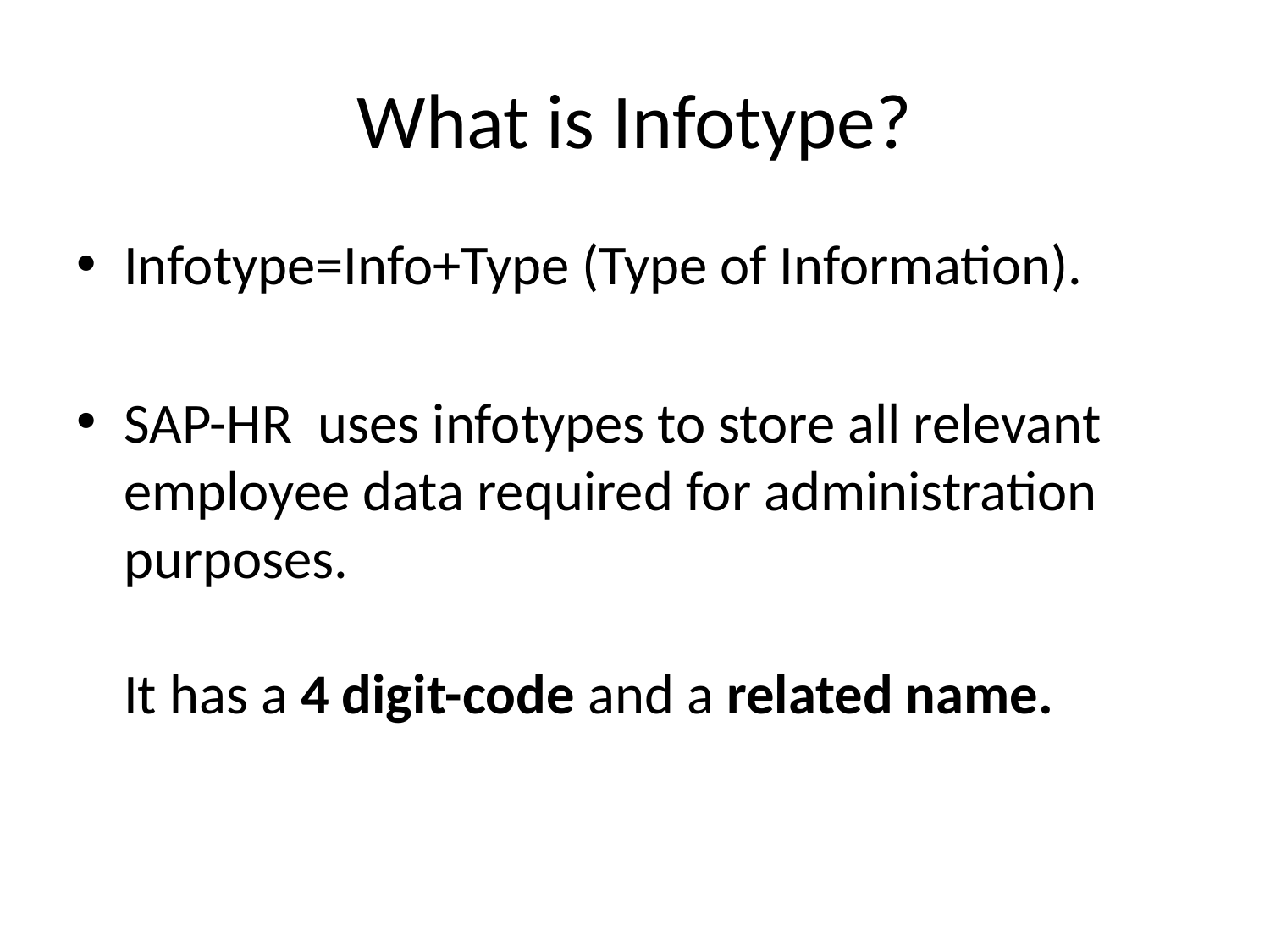

# What is Infotype?
Infotype=Info+Type (Type of Information).

SAP-HR  uses infotypes to store all relevant employee data required for administration purposes.
It has a 4 digit-code and a related name.